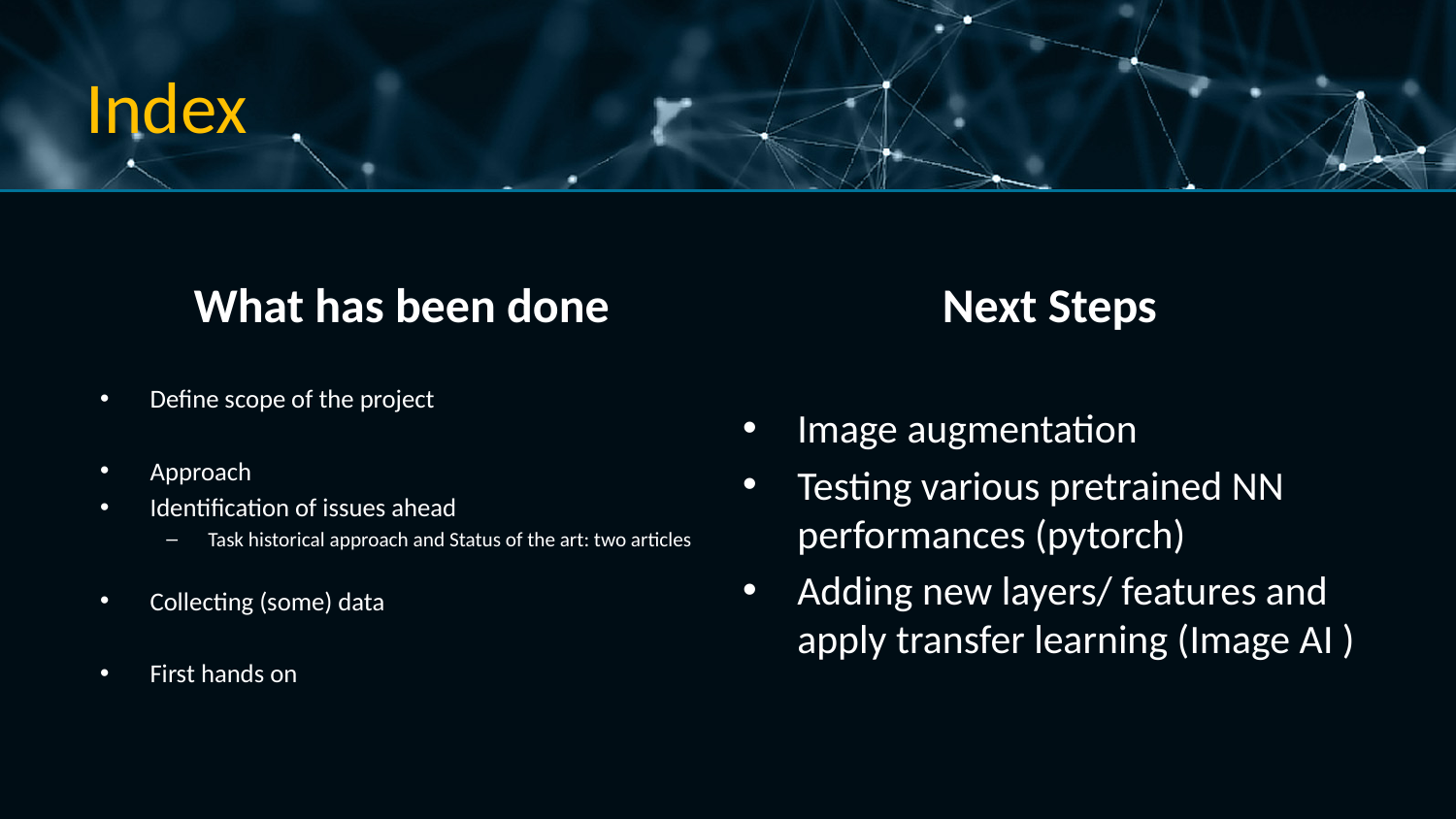

# Index
What has been done
Next Steps

Define scope of the project

Approach
Identification of issues ahead
Task historical approach and Status of the art: two articles

Collecting (some) data

First hands on

Image augmentation
Testing various pretrained NN performances (pytorch)
Adding new layers/ features and apply transfer learning (Image AI )